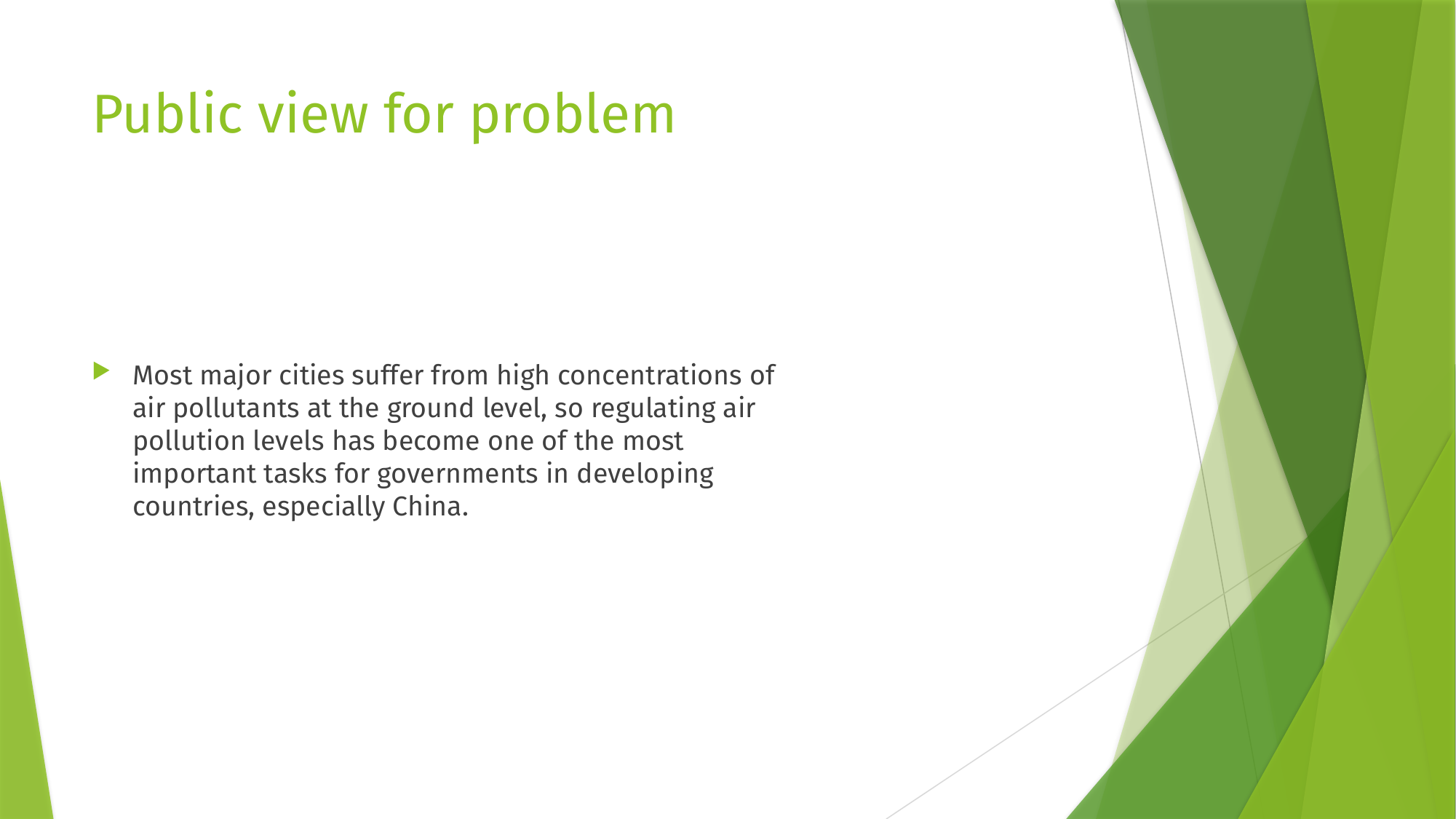

# Public view for problem
Most major cities suffer from high concentrations of air pollutants at the ground level, so regulating air pollution levels has become one of the most important tasks for governments in developing countries, especially China.